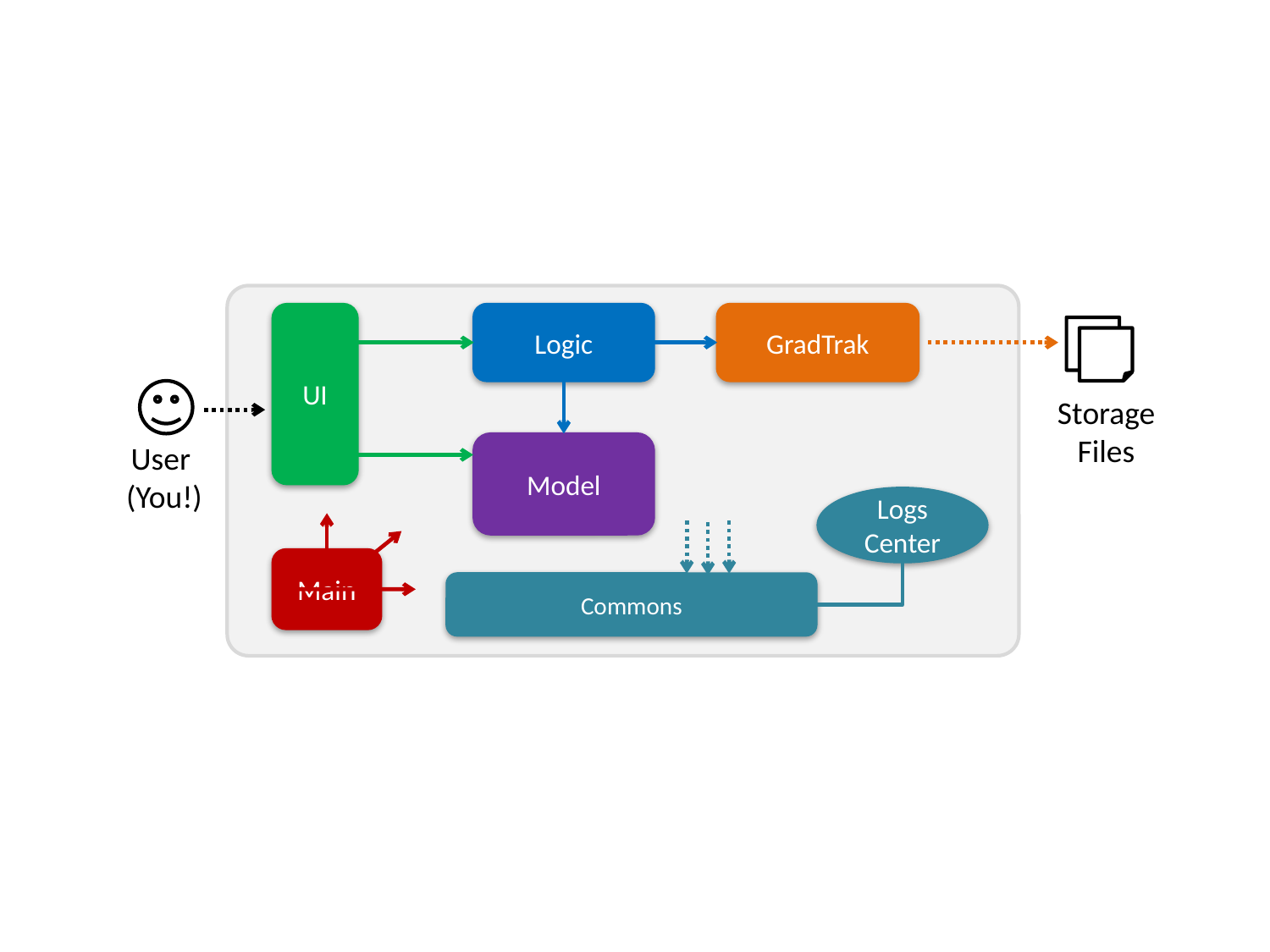

UI
Logic
GradTrak

Storage Files
User
(You!)
Model
Logs
Center
Main
Commons